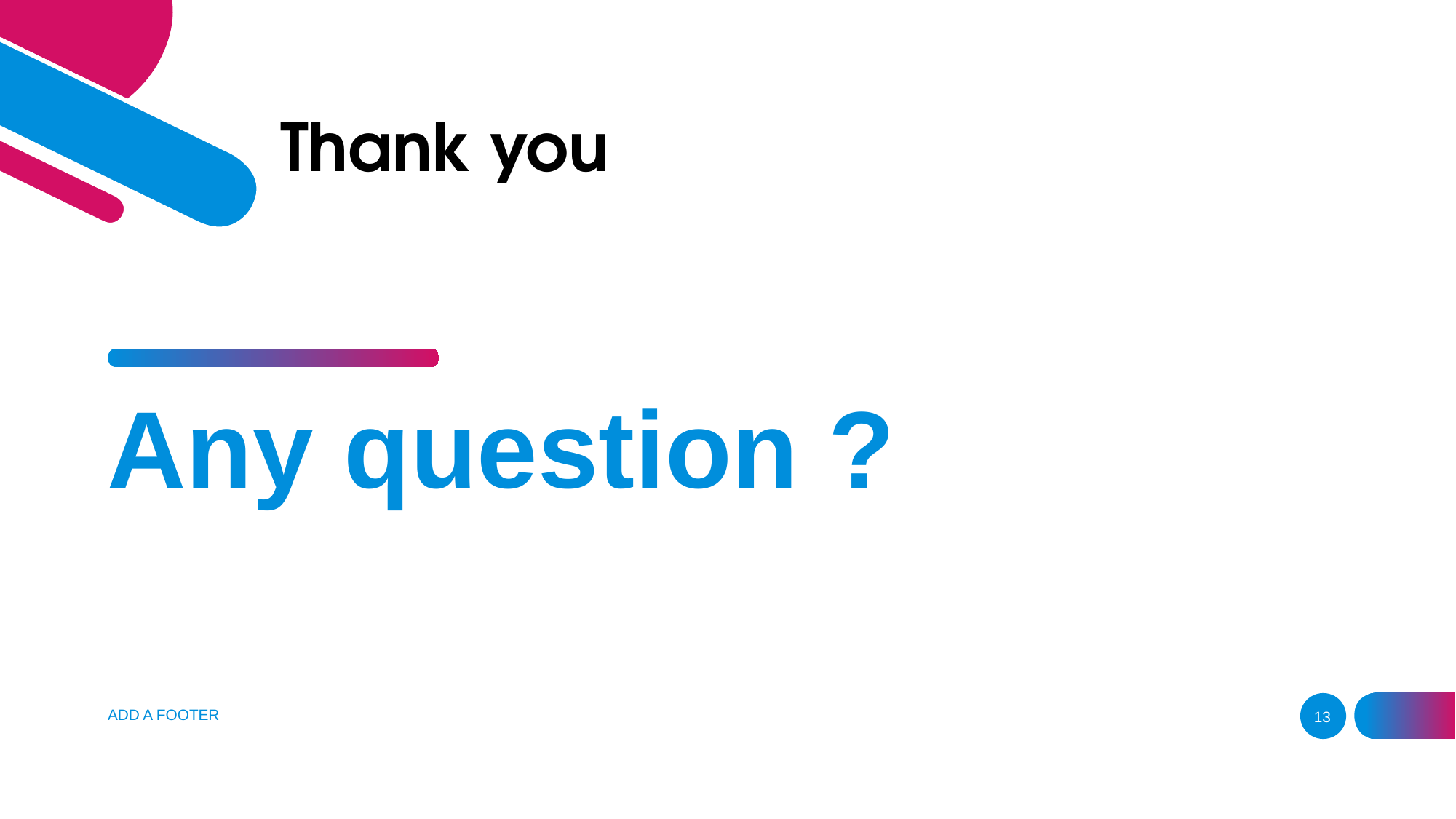

# Thank you
Any question ?
ADD A FOOTER
13